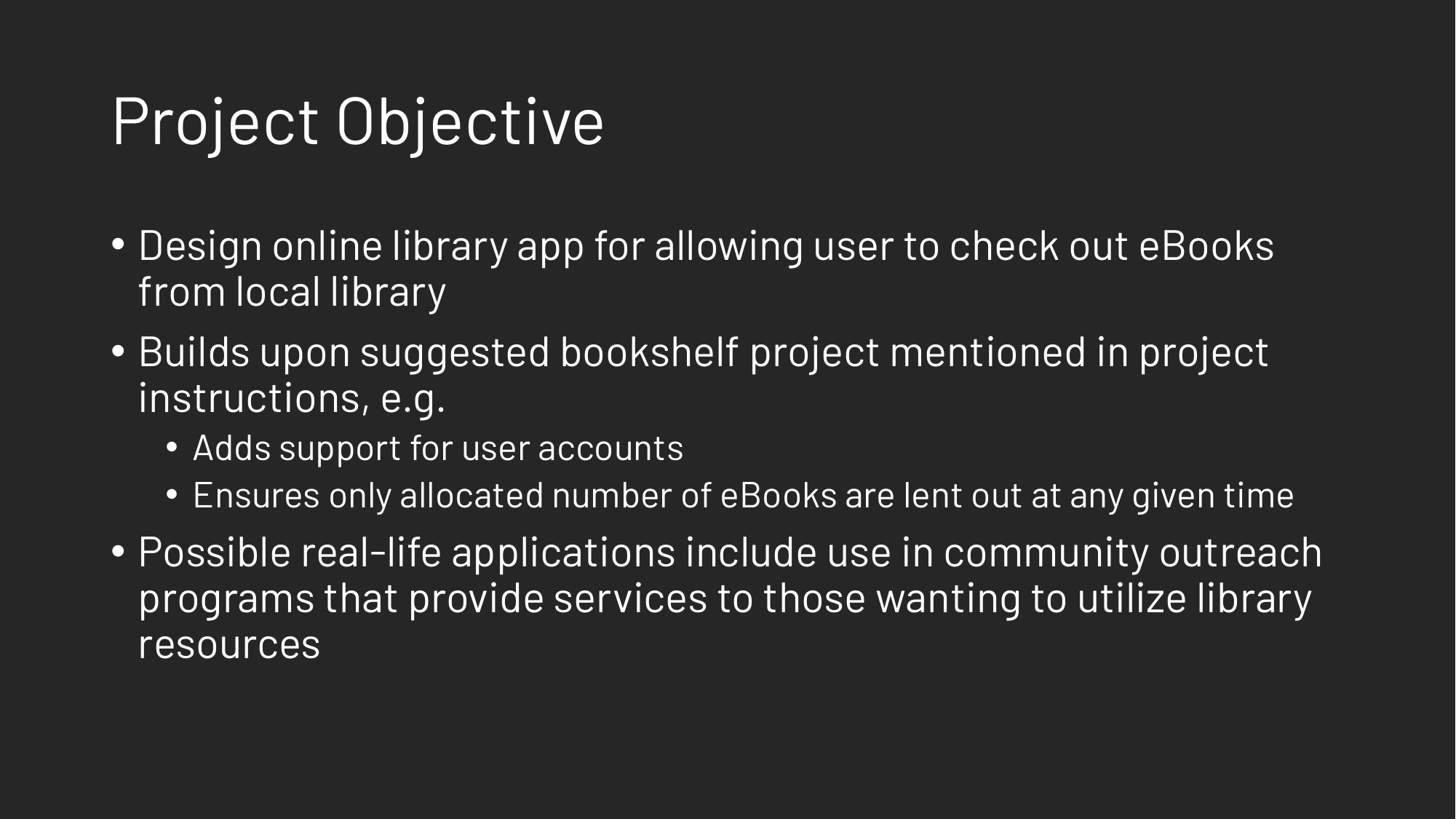

# Project Objective
Design online library app for allowing user to check out eBooks from local library
Builds upon suggested bookshelf project mentioned in project instructions, e.g.
Adds support for user accounts
Ensures only allocated number of eBooks are lent out at any given time
Possible real-life applications include use in community outreach programs that provide services to those wanting to utilize library resources